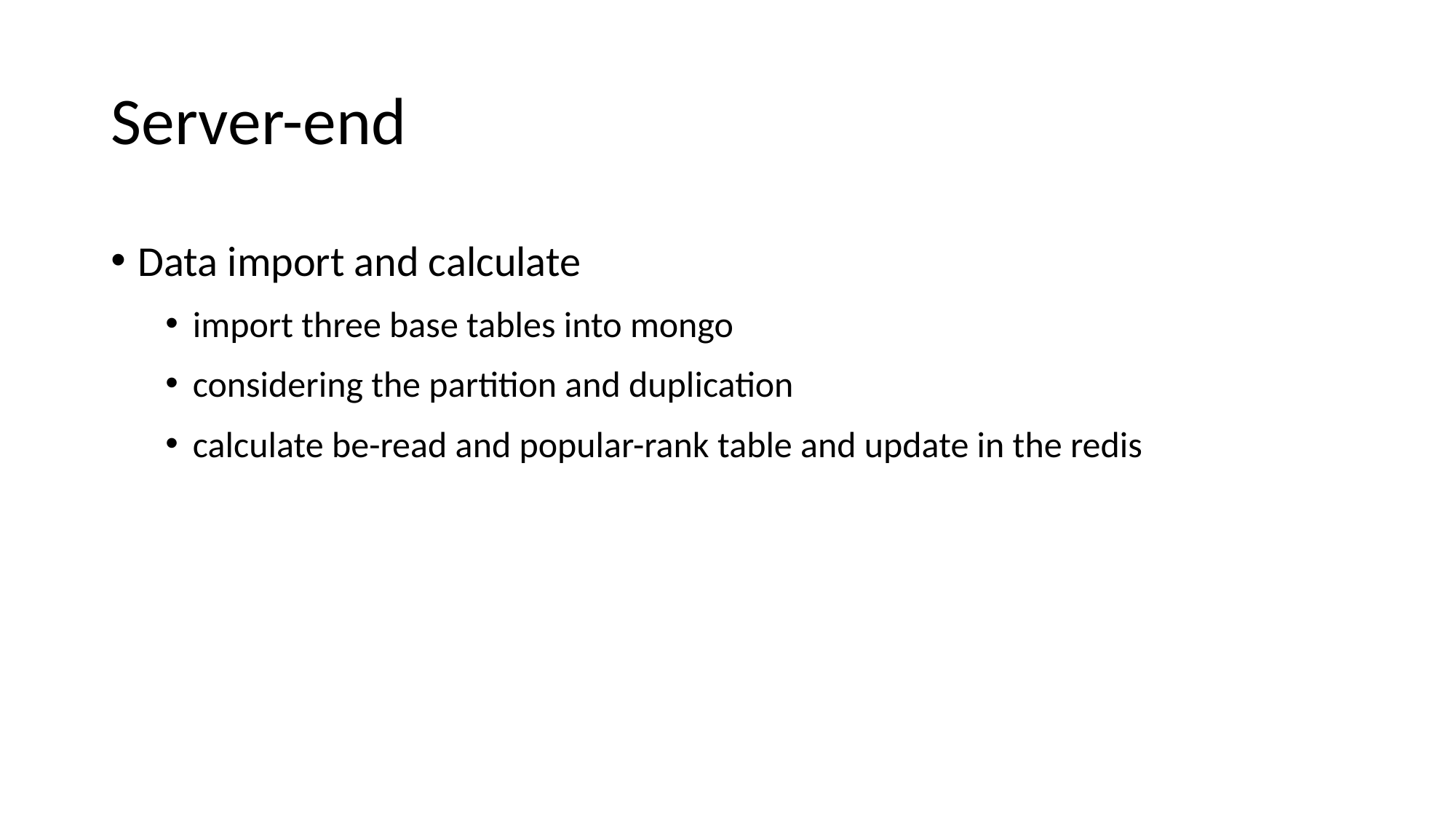

# Server-end
Data import and calculate
import three base tables into mongo
considering the partition and duplication
calculate be-read and popular-rank table and update in the redis